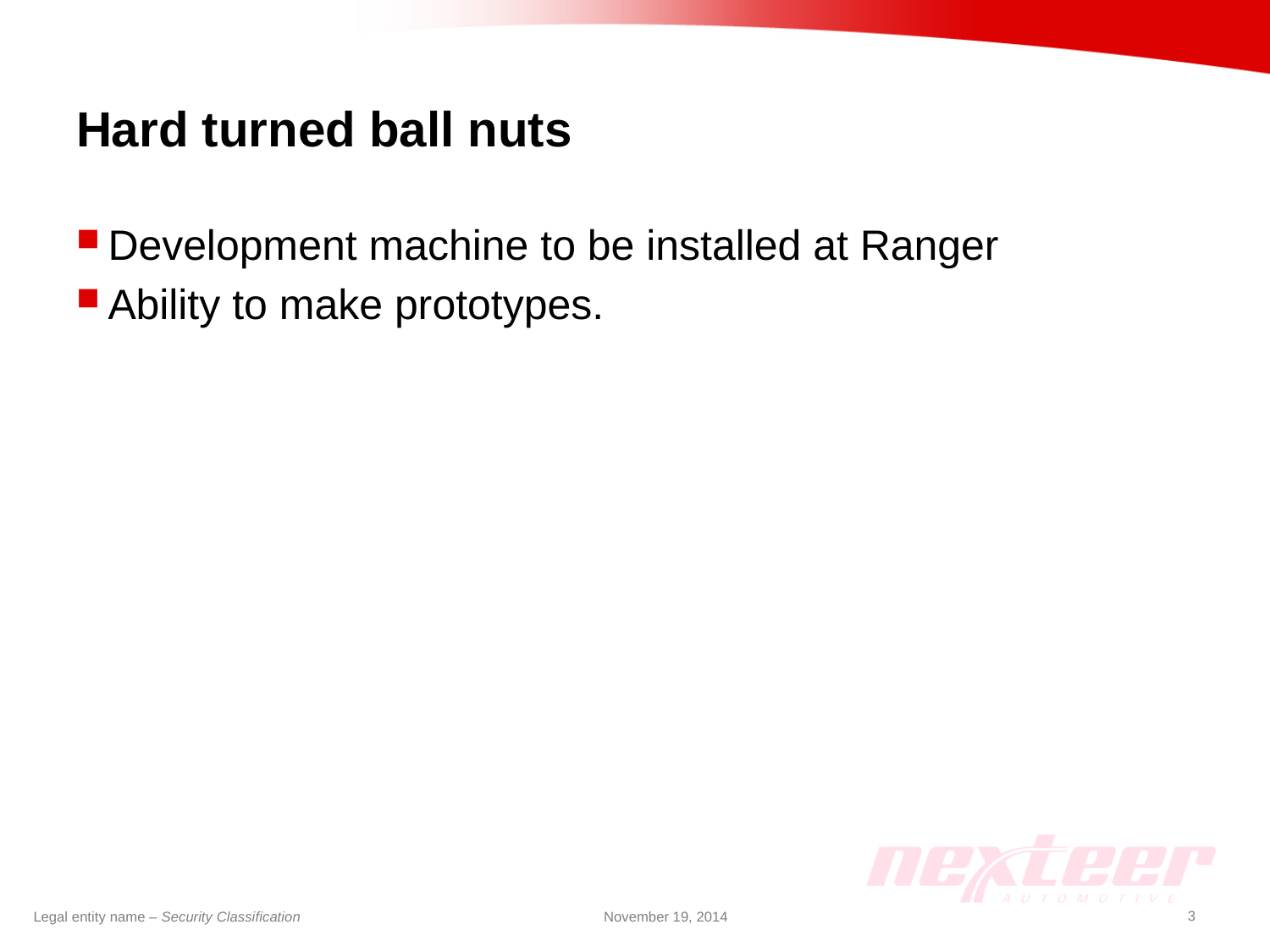

# Hard turned ball nuts
Development machine to be installed at Ranger
Ability to make prototypes.